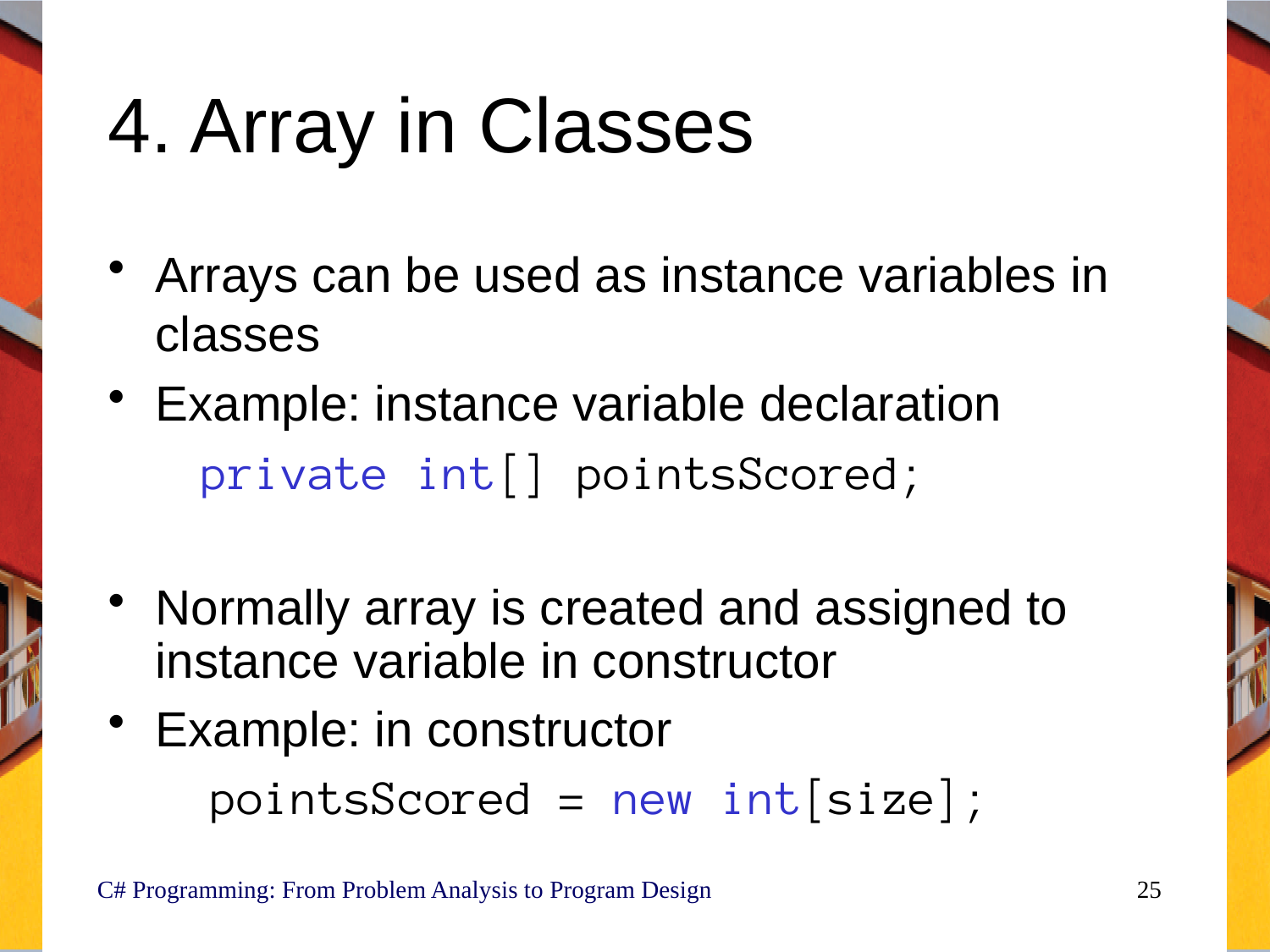

# 4. Array in Classes
Arrays can be used as instance variables in classes
Example: instance variable declaration
	  private int[] pointsScored;

Normally array is created and assigned to instance variable in constructor
Example: in constructor
 	pointsScored = new int[size];

C# Programming: From Problem Analysis to Program Design

25